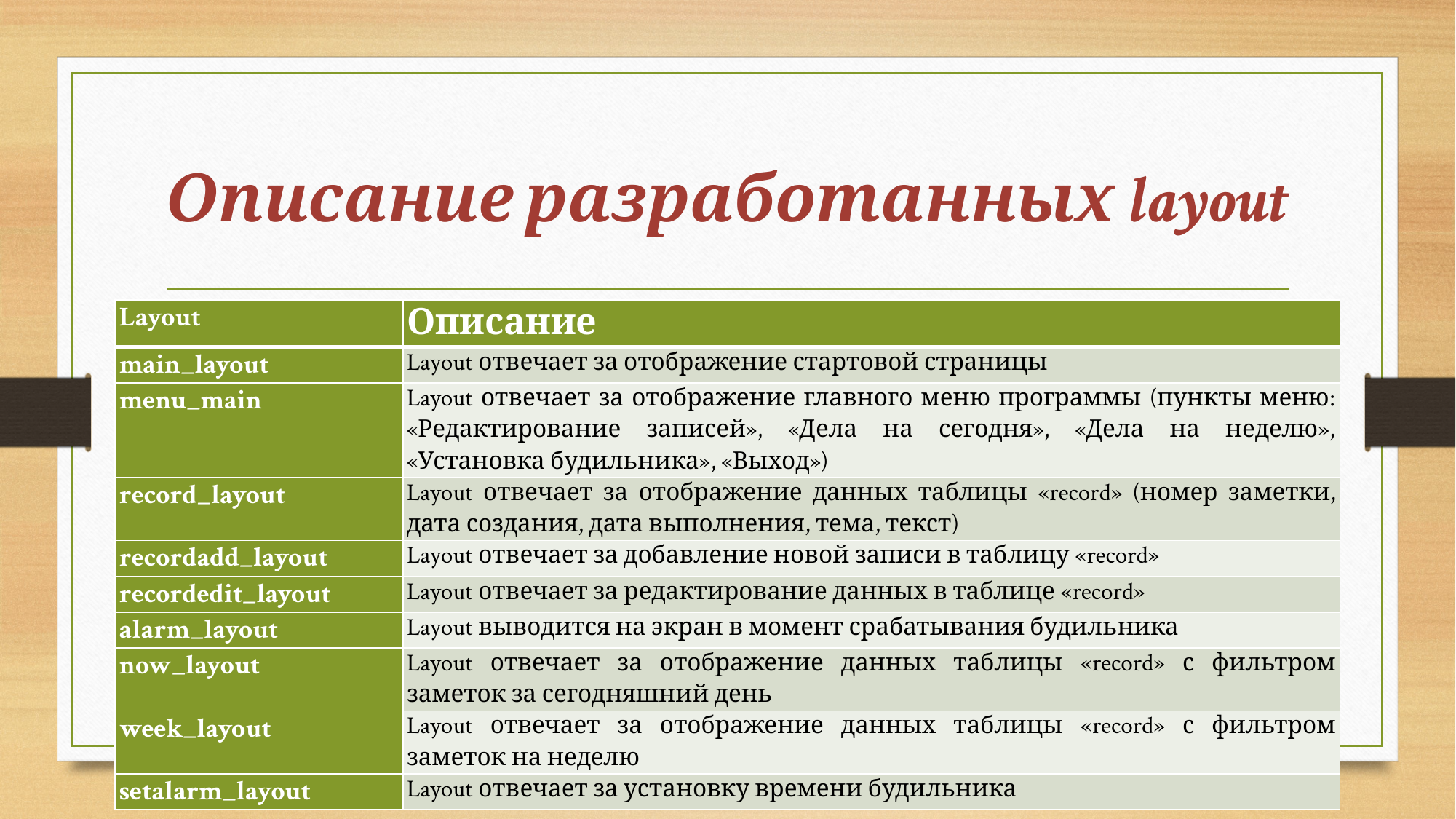

# Описание разработанных layout
| Layout | Описание |
| --- | --- |
| main\_layout | Layout отвечает за отображение стартовой страницы |
| menu\_main | Layout отвечает за отображение главного меню программы (пункты меню: «Редактирование записей», «Дела на сегодня», «Дела на неделю», «Установка будильника», «Выход») |
| record\_layout | Layout отвечает за отображение данных таблицы «record» (номер заметки, дата создания, дата выполнения, тема, текст) |
| recordadd\_layout | Layout отвечает за добавление новой записи в таблицу «record» |
| recordedit\_layout | Layout отвечает за редактирование данных в таблице «record» |
| alarm\_layout | Layout выводится на экран в момент срабатывания будильника |
| now\_layout | Layout отвечает за отображение данных таблицы «record» с фильтром заметок за сегодняшний день |
| week\_layout | Layout отвечает за отображение данных таблицы «record» с фильтром заметок на неделю |
| setalarm\_layout | Layout отвечает за установку времени будильника |